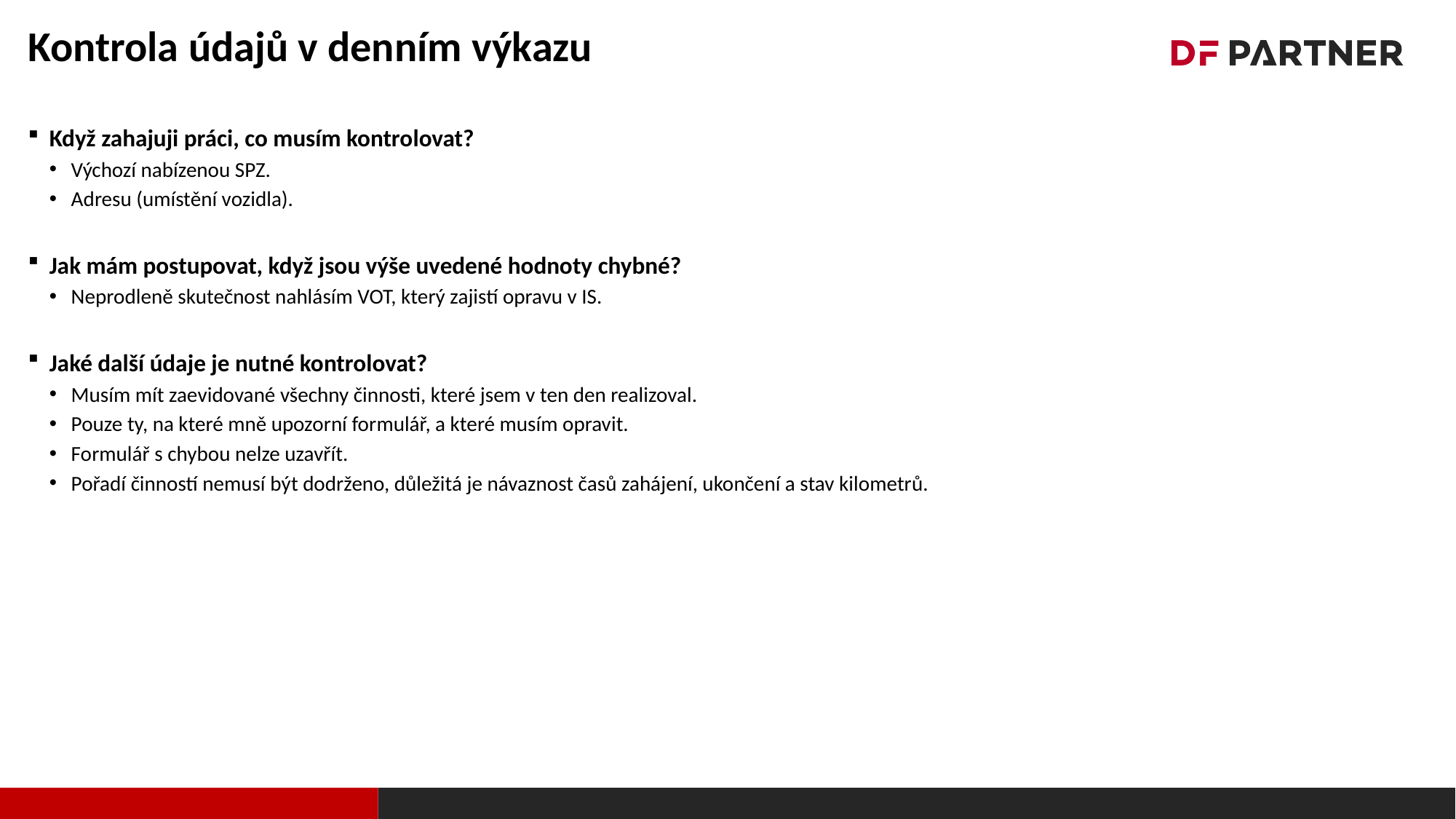

# Kontrola údajů v denním výkazu
Když zahajuji práci, co musím kontrolovat?
Výchozí nabízenou SPZ.
Adresu (umístění vozidla).

Jak mám postupovat, když jsou výše uvedené hodnoty chybné?
Neprodleně skutečnost nahlásím VOT, který zajistí opravu v IS.

Jaké další údaje je nutné kontrolovat?
Musím mít zaevidované všechny činnosti, které jsem v ten den realizoval.
Pouze ty, na které mně upozorní formulář, a které musím opravit.
Formulář s chybou nelze uzavřít.
Pořadí činností nemusí být dodrženo, důležitá je návaznost časů zahájení, ukončení a stav kilometrů.